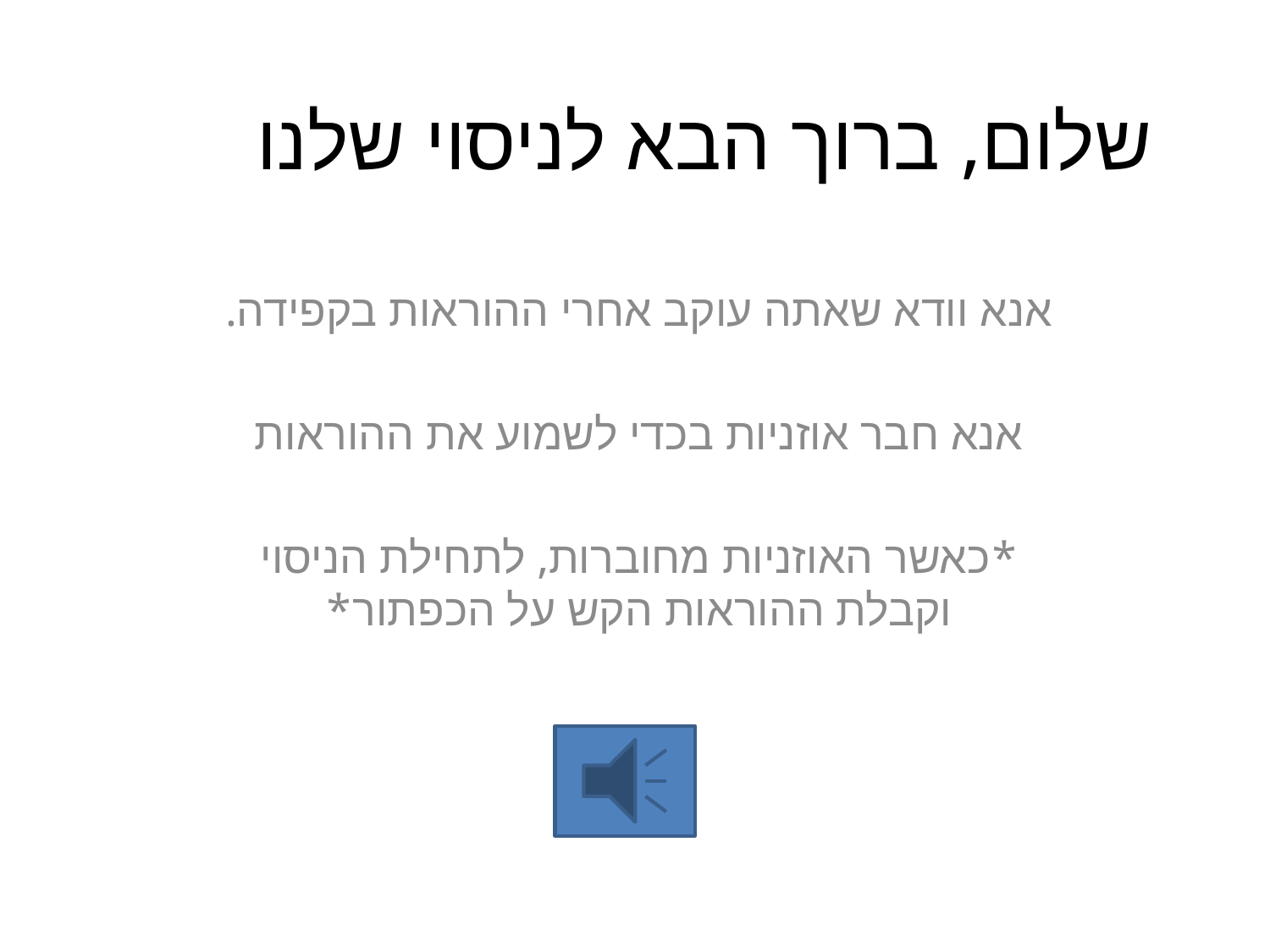

# שלום, ברוך הבא לניסוי שלנו
אנא וודא שאתה עוקב אחרי ההוראות בקפידה.

אנא חבר אוזניות בכדי לשמוע את ההוראות

*כאשר האוזניות מחוברות, לתחילת הניסוי וקבלת ההוראות הקש על הכפתור*